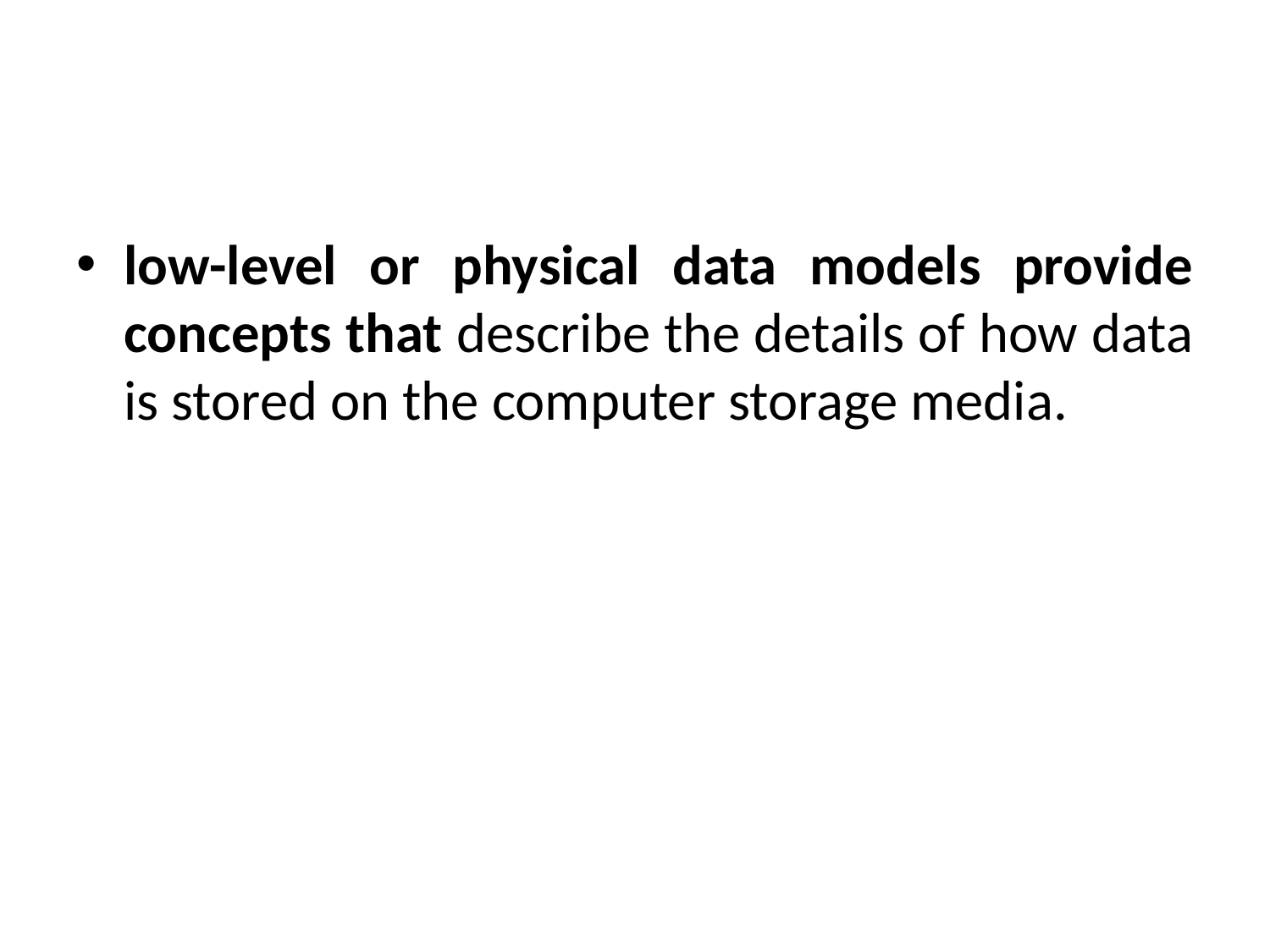

#
low-level or physical data models provide concepts that describe the details of how data is stored on the computer storage media.